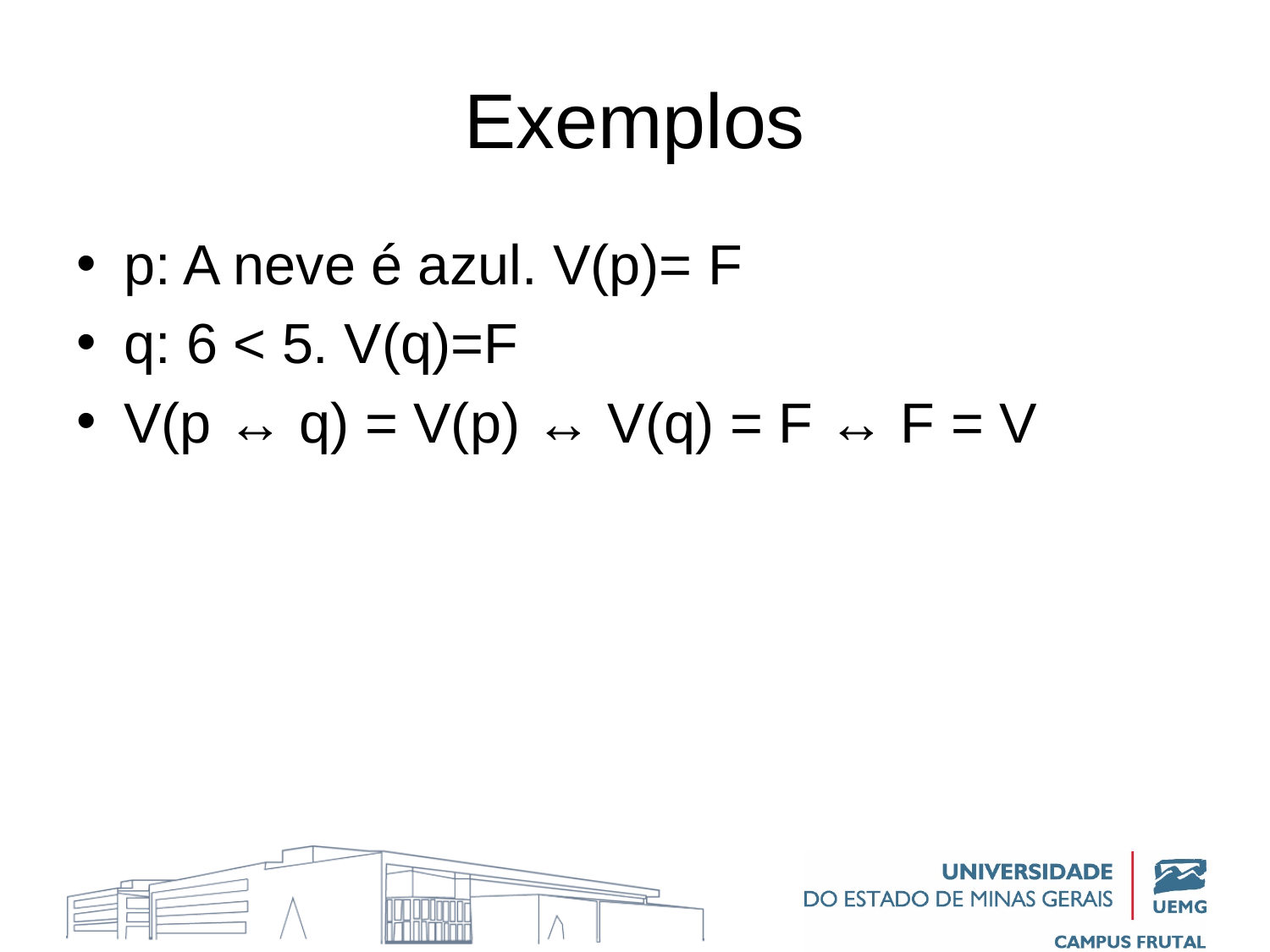

# Exemplos
p: A neve é azul. V(p)= F
q: 6 < 5. V(q)=F
V(p ↔ q) = V(p) ↔ V(q) = F ↔ F = V